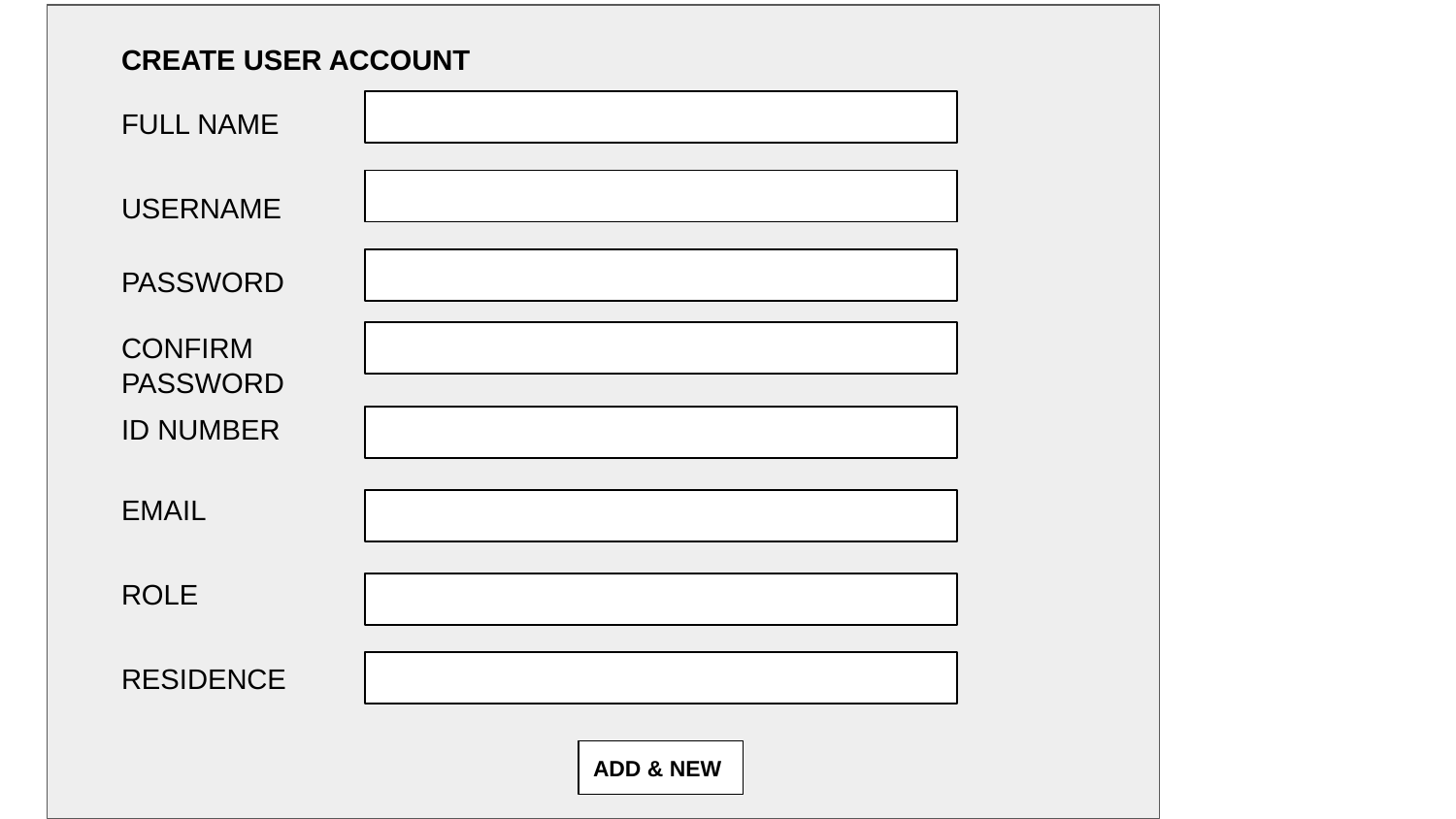

CREATE USER ACCOUNT

FULL NAME

USERNAME

PASSWORD
CONFIRM PASSWORD

ID NUMBER

EMAIL

ROLE

RESIDENCE

ADD & NEW